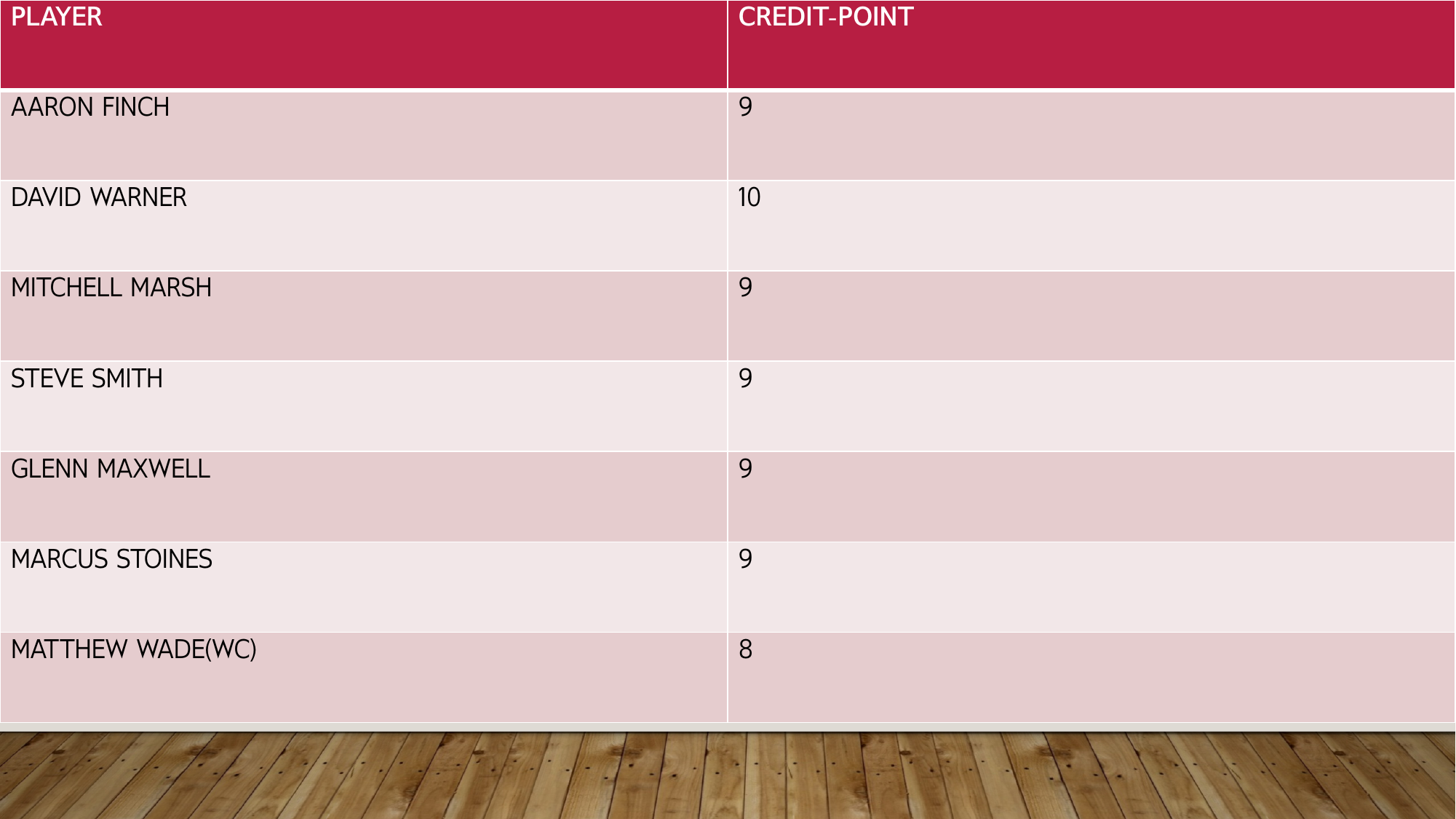

| PLAYER | CREDIT-POINT |
| --- | --- |
| AARON FINCH | 9 |
| DAVID WARNER | 10 |
| MITCHELL MARSH | 9 |
| STEVE SMITH | 9 |
| GLENN MAXWELL | 9 |
| MARCUS STOINES | 9 |
| MATTHEW WADE(WC) | 8 |
#